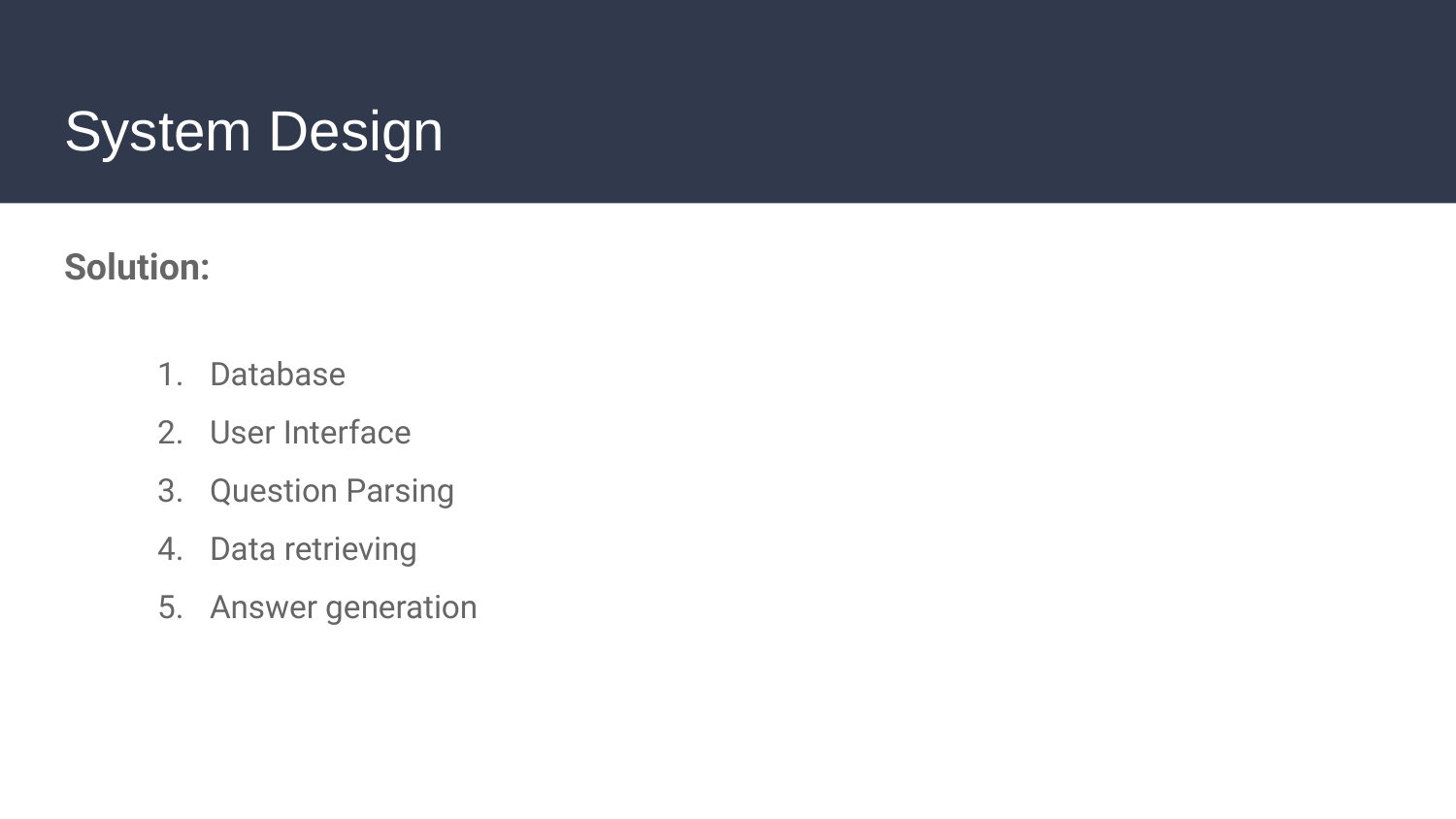

# System Design
Solution:

Database
User Interface
Question Parsing
Data retrieving
Answer generation